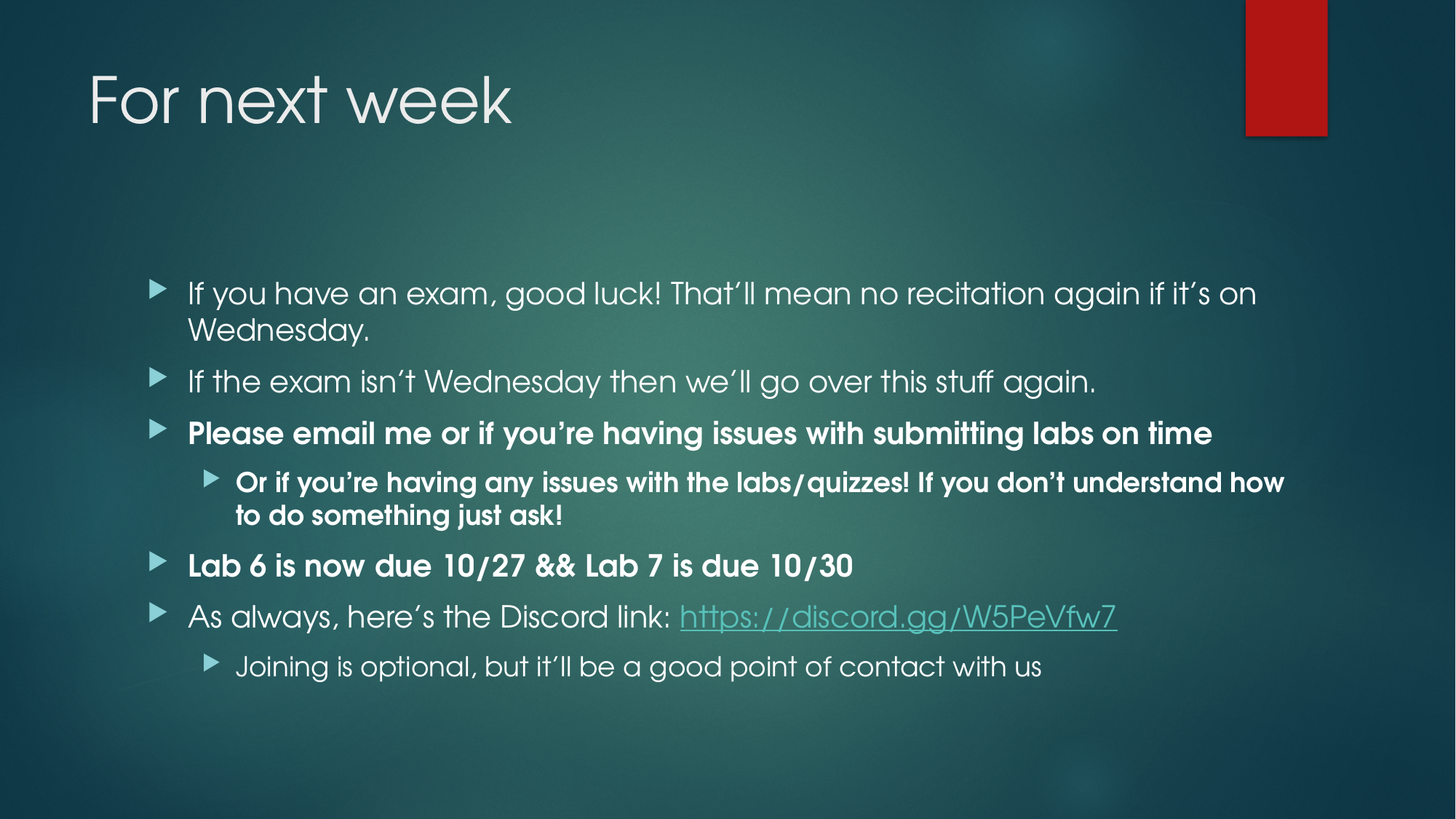

# For next week
If you have an exam, good luck! That’ll mean no recitation again if it’s on Wednesday.
If the exam isn’t Wednesday then we’ll go over this stuff again.
Please email me or if you’re having issues with submitting labs on time
Or if you’re having any issues with the labs/quizzes! If you don’t understand how to do something just ask!
Lab 6 is now due 10/27 && Lab 7 is due 10/30
As always, here’s the Discord link: https://discord.gg/W5PeVfw7
Joining is optional, but it’ll be a good point of contact with us